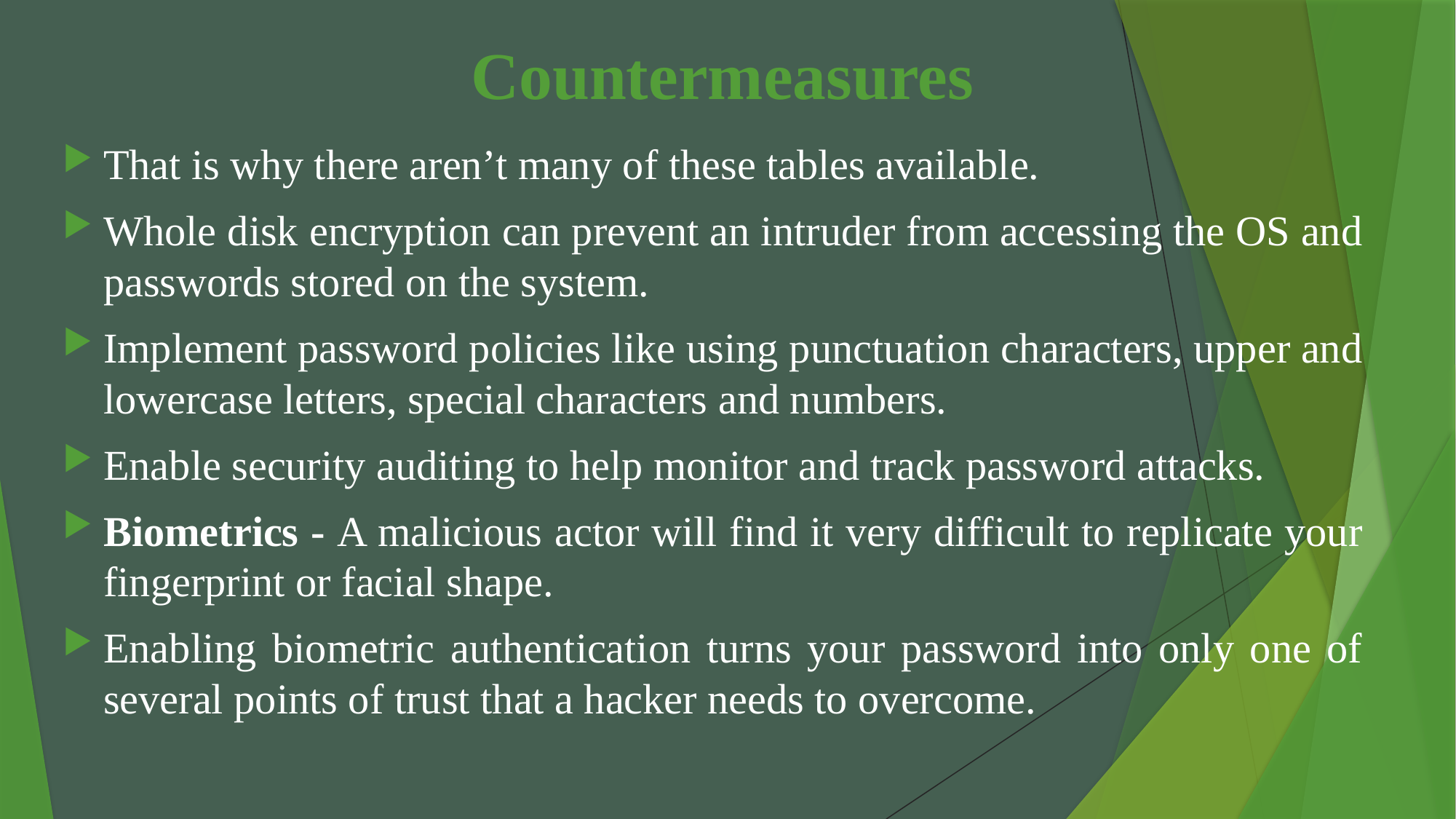

# Countermeasures
That is why there aren’t many of these tables available.
Whole disk encryption can prevent an intruder from accessing the OS and passwords stored on the system.
Implement password policies like using punctuation characters, upper and lowercase letters, special characters and numbers.
Enable security auditing to help monitor and track password attacks.
Biometrics - A malicious actor will find it very difficult to replicate your fingerprint or facial shape.
Enabling biometric authentication turns your password into only one of several points of trust that a hacker needs to overcome.